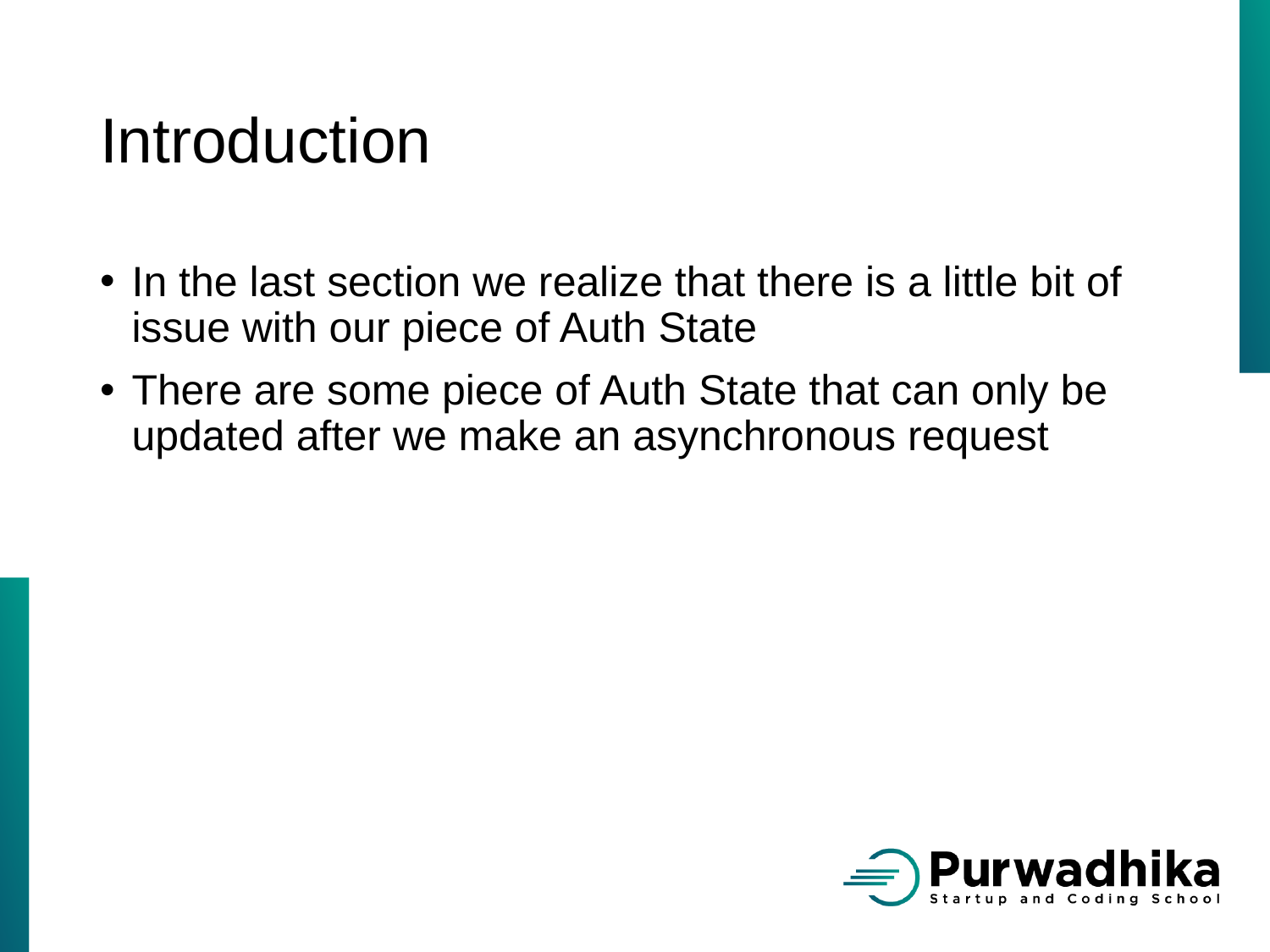

# Introduction
In the last section we realize that there is a little bit of issue with our piece of Auth State
There are some piece of Auth State that can only be updated after we make an asynchronous request